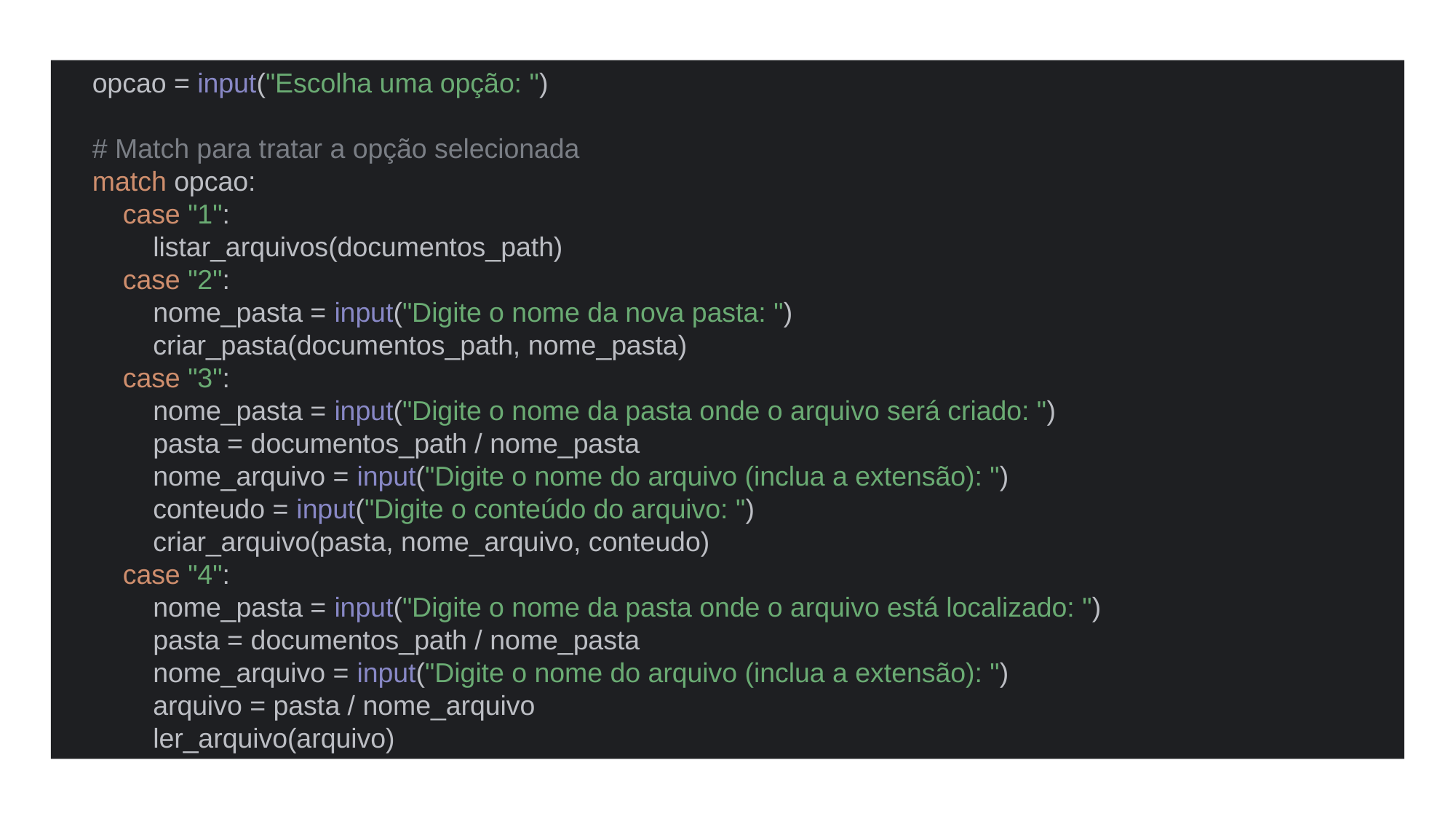

opcao = input("Escolha uma opção: ")
    # Match para tratar a opção selecionada
    match opcao:
        case "1":
            listar_arquivos(documentos_path)
        case "2":
            nome_pasta = input("Digite o nome da nova pasta: ")
            criar_pasta(documentos_path, nome_pasta)
        case "3":
            nome_pasta = input("Digite o nome da pasta onde o arquivo será criado: ")
            pasta = documentos_path / nome_pasta
            nome_arquivo = input("Digite o nome do arquivo (inclua a extensão): ")
            conteudo = input("Digite o conteúdo do arquivo: ")
            criar_arquivo(pasta, nome_arquivo, conteudo)
        case "4":
            nome_pasta = input("Digite o nome da pasta onde o arquivo está localizado: ")
            pasta = documentos_path / nome_pasta
            nome_arquivo = input("Digite o nome do arquivo (inclua a extensão): ")
            arquivo = pasta / nome_arquivo
            ler_arquivo(arquivo)